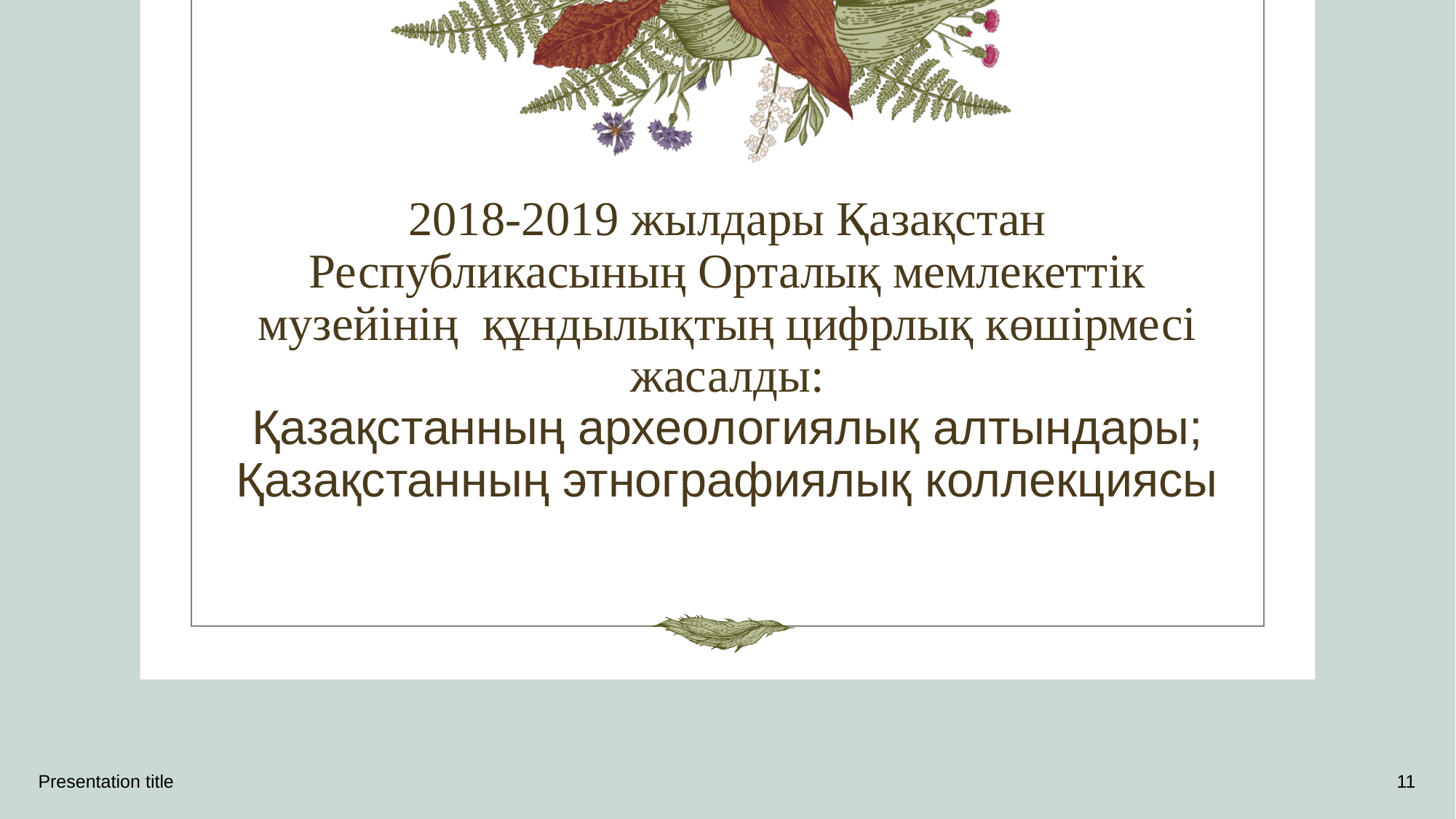

# 2018-2019 жылдары Қазақстан Республикасының Орталық мемлекеттік музейінің  құндылықтың цифрлық көшірмесі жасалды: Қазақстанның археологиялық алтындары; Қазақстанның этнографиялық коллекциясы
Presentation title
11